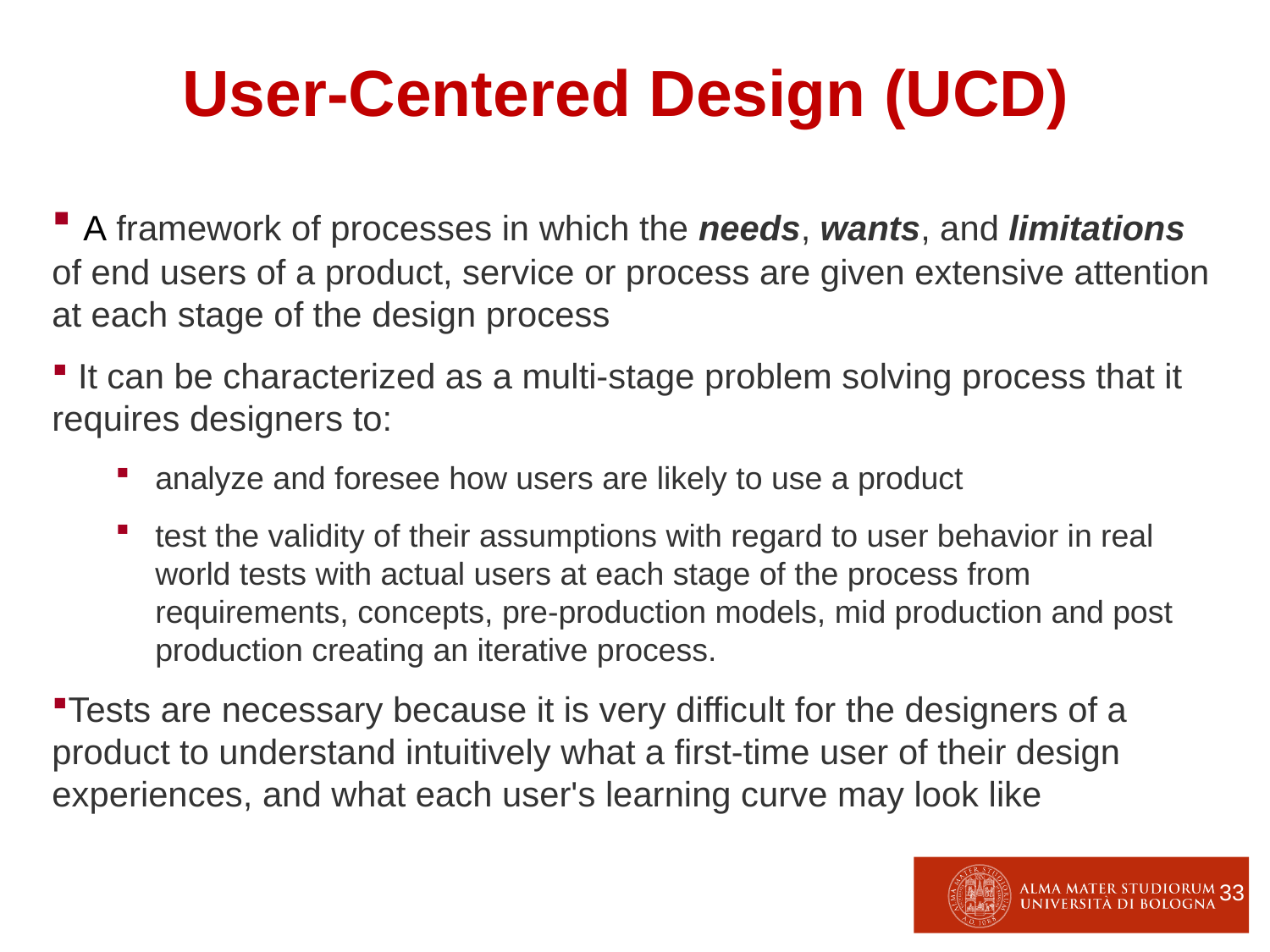

User-Centered Design (UCD)
 A framework of processes in which the needs, wants, and limitations of end users of a product, service or process are given extensive attention at each stage of the design process
 It can be characterized as a multi-stage problem solving process that it requires designers to:
analyze and foresee how users are likely to use a product
test the validity of their assumptions with regard to user behavior in real world tests with actual users at each stage of the process from requirements, concepts, pre-production models, mid production and post production creating an iterative process.
Tests are necessary because it is very difficult for the designers of a product to understand intuitively what a first-time user of their design experiences, and what each user's learning curve may look like
33